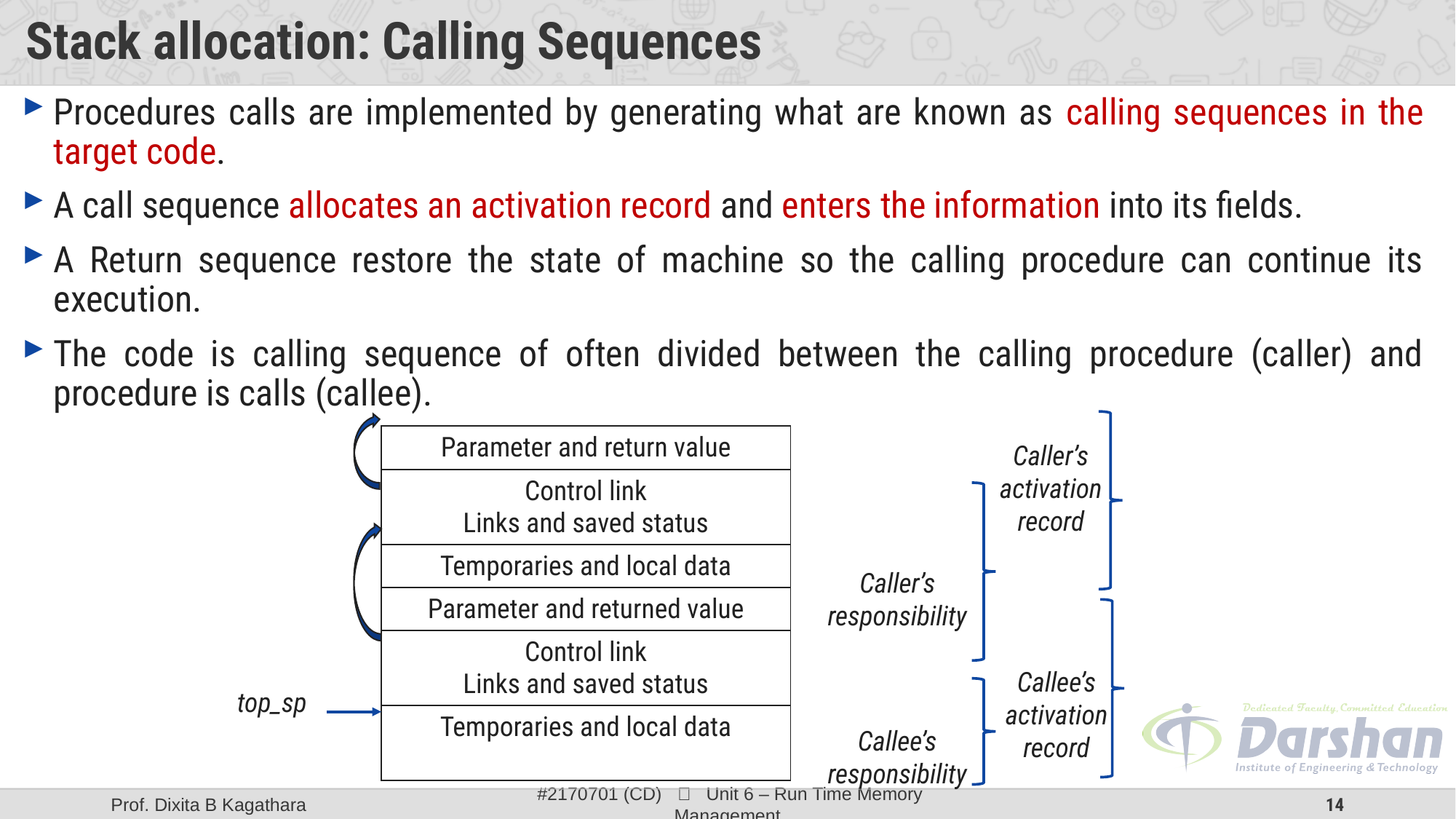

# Stack allocation: Calling Sequences
Procedures calls are implemented by generating what are known as calling sequences in the target code.
A call sequence allocates an activation record and enters the information into its fields.
A Return sequence restore the state of machine so the calling procedure can continue its execution.
The code is calling sequence of often divided between the calling procedure (caller) and procedure is calls (callee).

| Parameter and return value |
| --- |
| Control link Links and saved status |
| Temporaries and local data |
| Parameter and returned value |
| Control link Links and saved status |
| Temporaries and local data |

Caller’s activation
record

Caller’s responsibility

top_sp
Callee’s activation
record
Callee’s responsibility